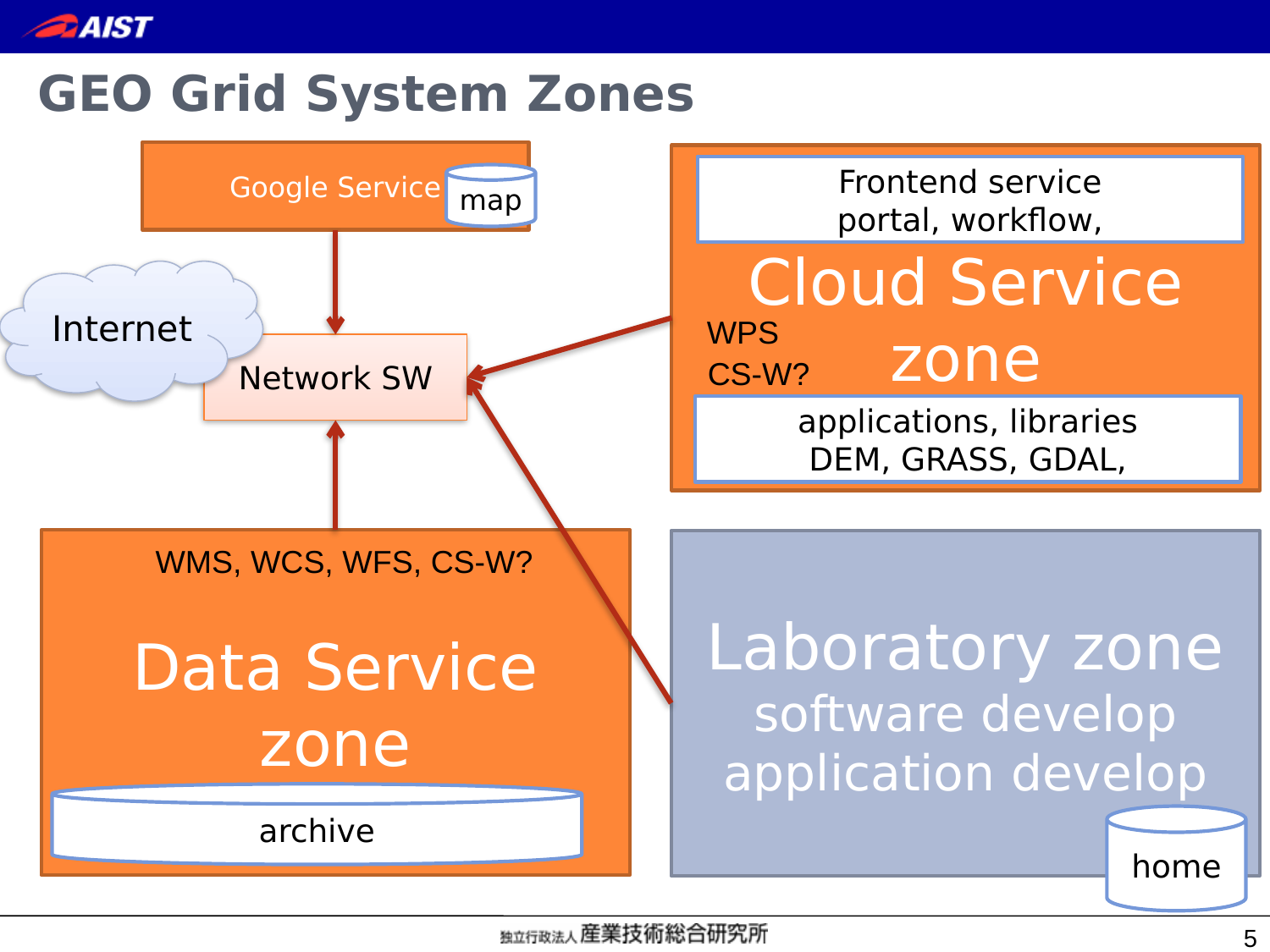

# GEO Grid System Zones
Google Service
Cloud Service zone
Frontend service
portal, workflow,
map
Internet
WPS
Network SW
CS-W?
applications, libraries
DEM, GRASS, GDAL,
Data Service zone
Laboratory zone
software develop
application develop
WMS, WCS, WFS, CS-W?
archive
home